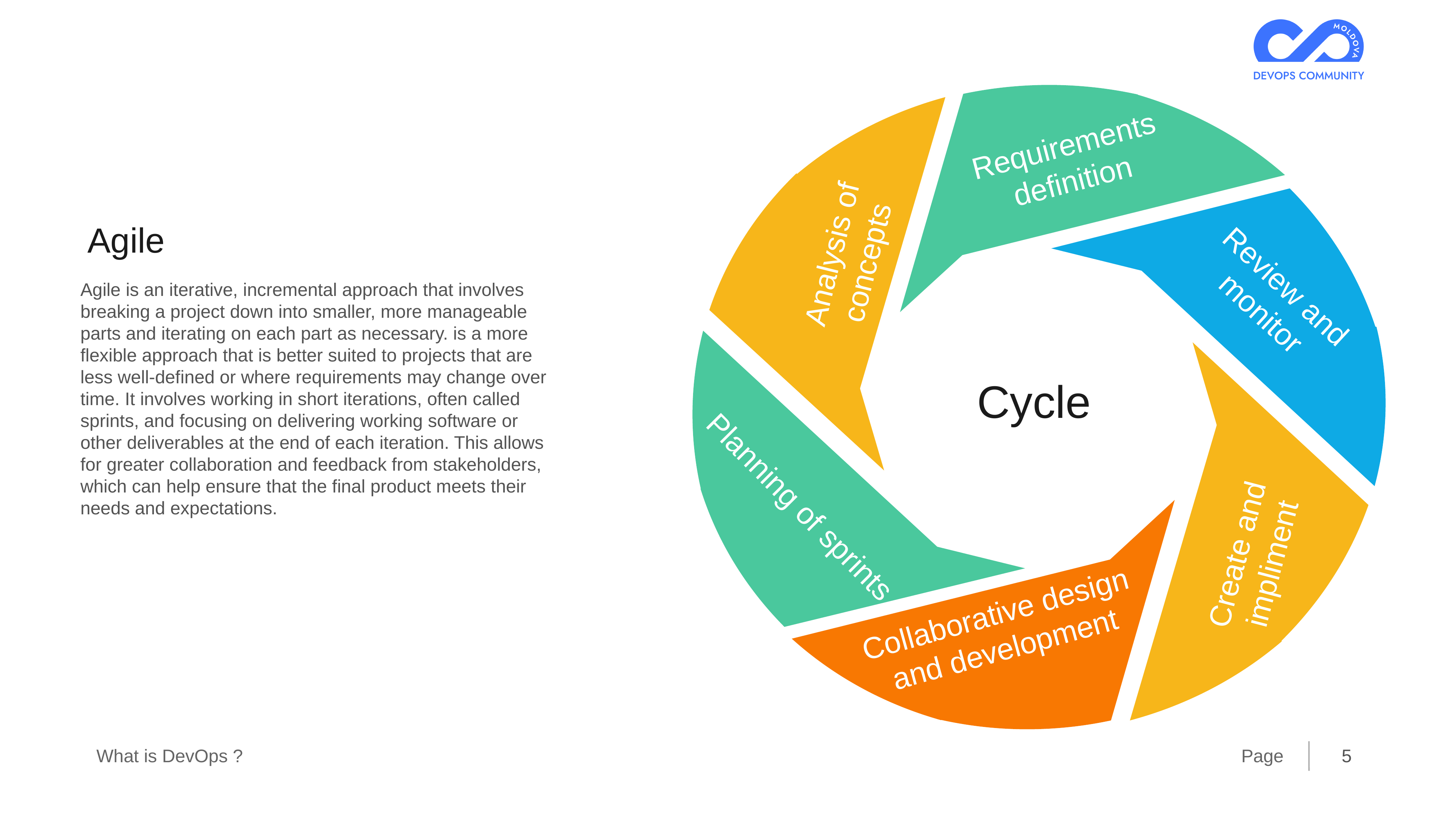

Requirements definition

Agile
Analysis of concepts
Review and monitor

Agile is an iterative, incremental approach that involves breaking a project down into smaller, more manageable parts and iterating on each part as necessary. is a more flexible approach that is better suited to projects that are less well-defined or where requirements may change over time. It involves working in short iterations, often called sprints, and focusing on delivering working software or other deliverables at the end of each iteration. This allows for greater collaboration and feedback from stakeholders, which can help ensure that the final product meets their needs and expectations.

Cycle

Planning of sprints

Create and impliment

Collaborative design and development
5